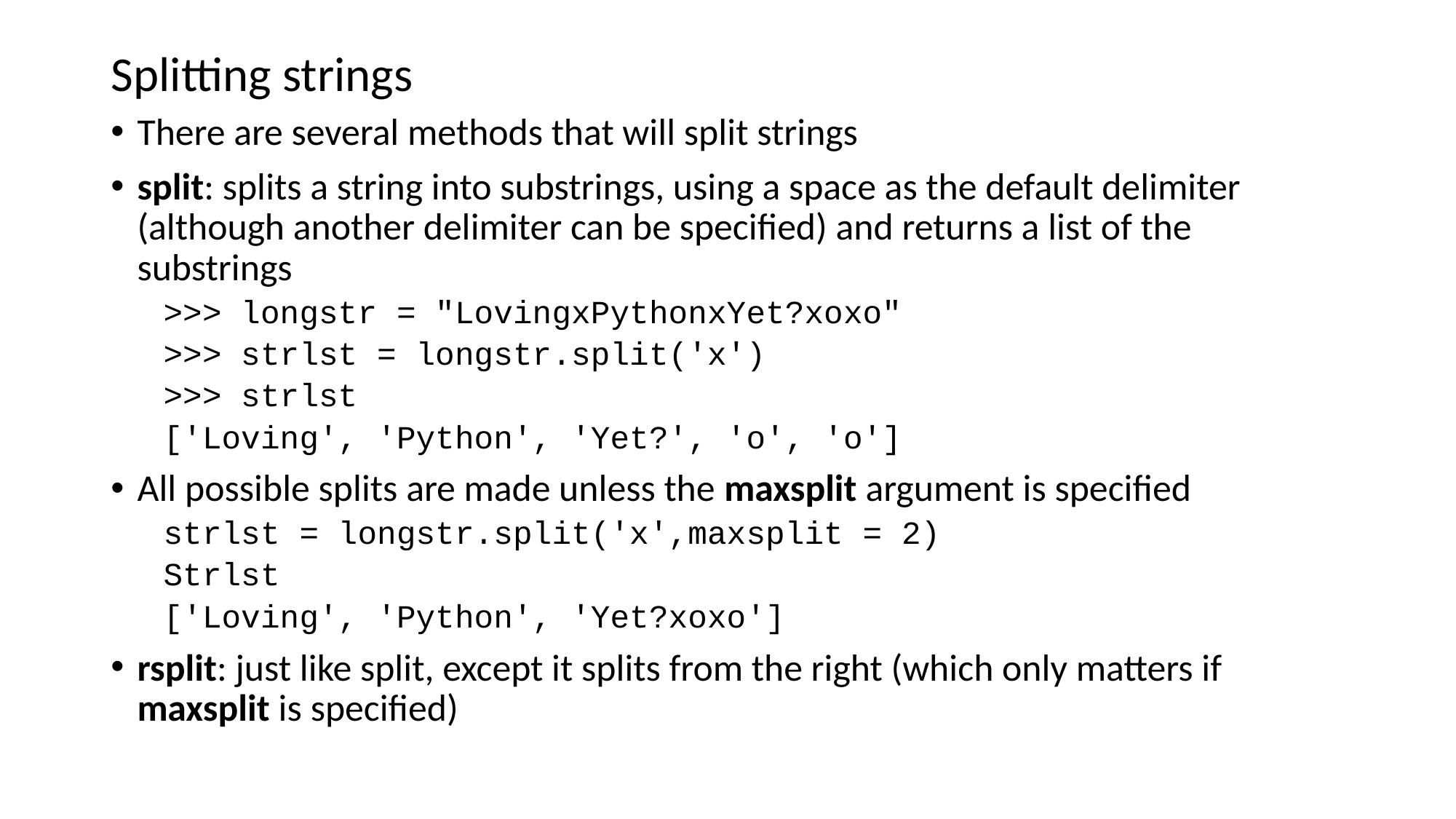

# Splitting strings
There are several methods that will split strings
split: splits a string into substrings, using a space as the default delimiter (although another delimiter can be specified) and returns a list of the substrings
>>> longstr = "LovingxPythonxYet?xoxo"
>>> strlst = longstr.split('x')
>>> strlst
['Loving', 'Python', 'Yet?', 'o', 'o']
All possible splits are made unless the maxsplit argument is specified
strlst = longstr.split('x',maxsplit = 2)
Strlst
['Loving', 'Python', 'Yet?xoxo']
rsplit: just like split, except it splits from the right (which only matters if maxsplit is specified)